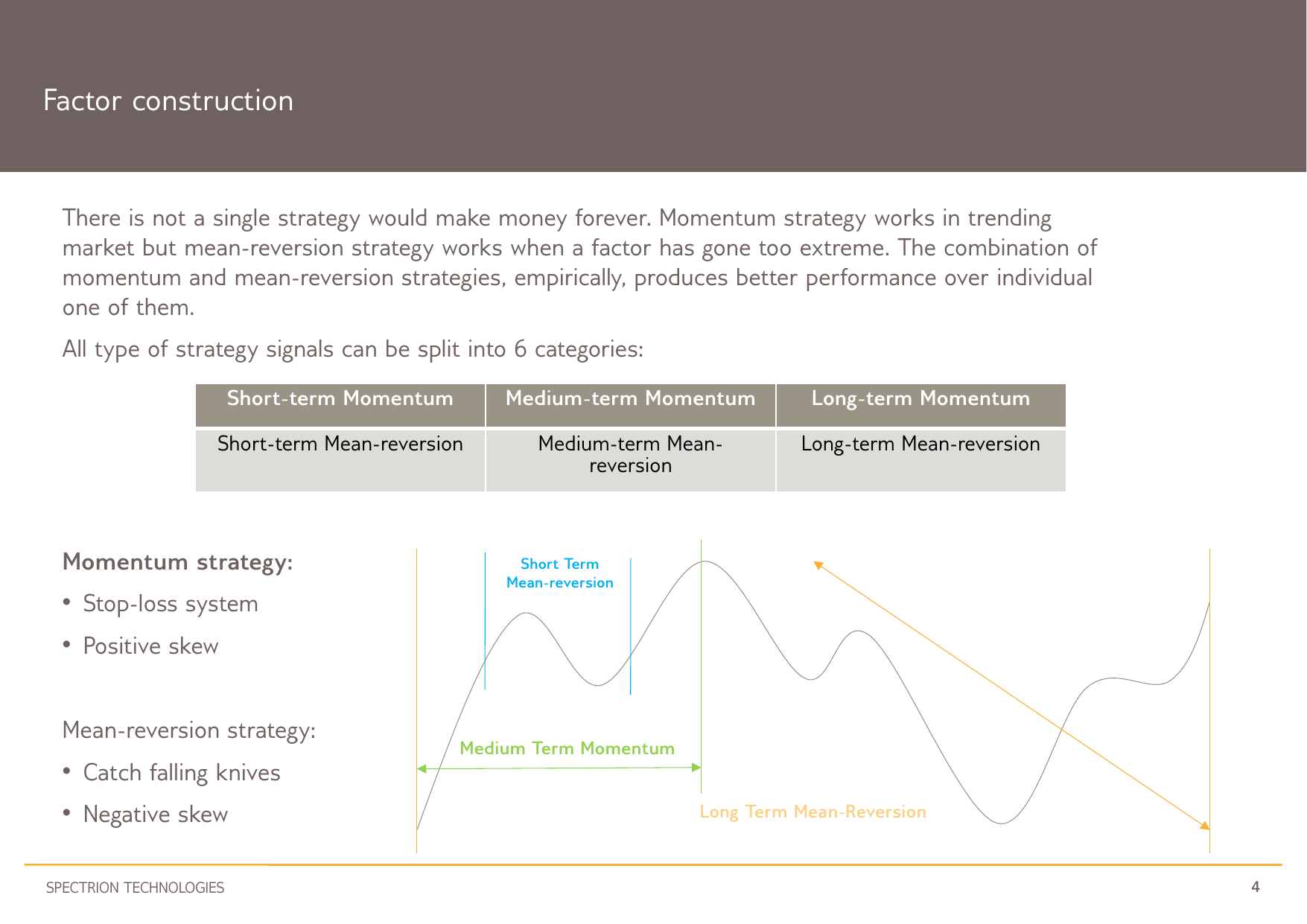

Factor construction

There is not a single strategy would make money forever. Momentum strategy works in trending market but mean-reversion strategy works when a factor has gone too extreme. The combination of momentum and mean-reversion strategies, empirically, produces better performance over individual one of them.
All type of strategy signals can be split into 6 categories:

| Short-term Momentum | Medium-term Momentum | Long-term Momentum |
| --- | --- | --- |
| Short-term Mean-reversion | Medium-term Mean-reversion | Long-term Mean-reversion |
Momentum strategy:
Stop-loss system
Positive skew

Mean-reversion strategy:
Catch falling knives
Negative skew
Short Term Mean-reversion

Medium Term Momentum
Long Term Mean-Reversion
4
SPECTRION TECHNOLOGIES